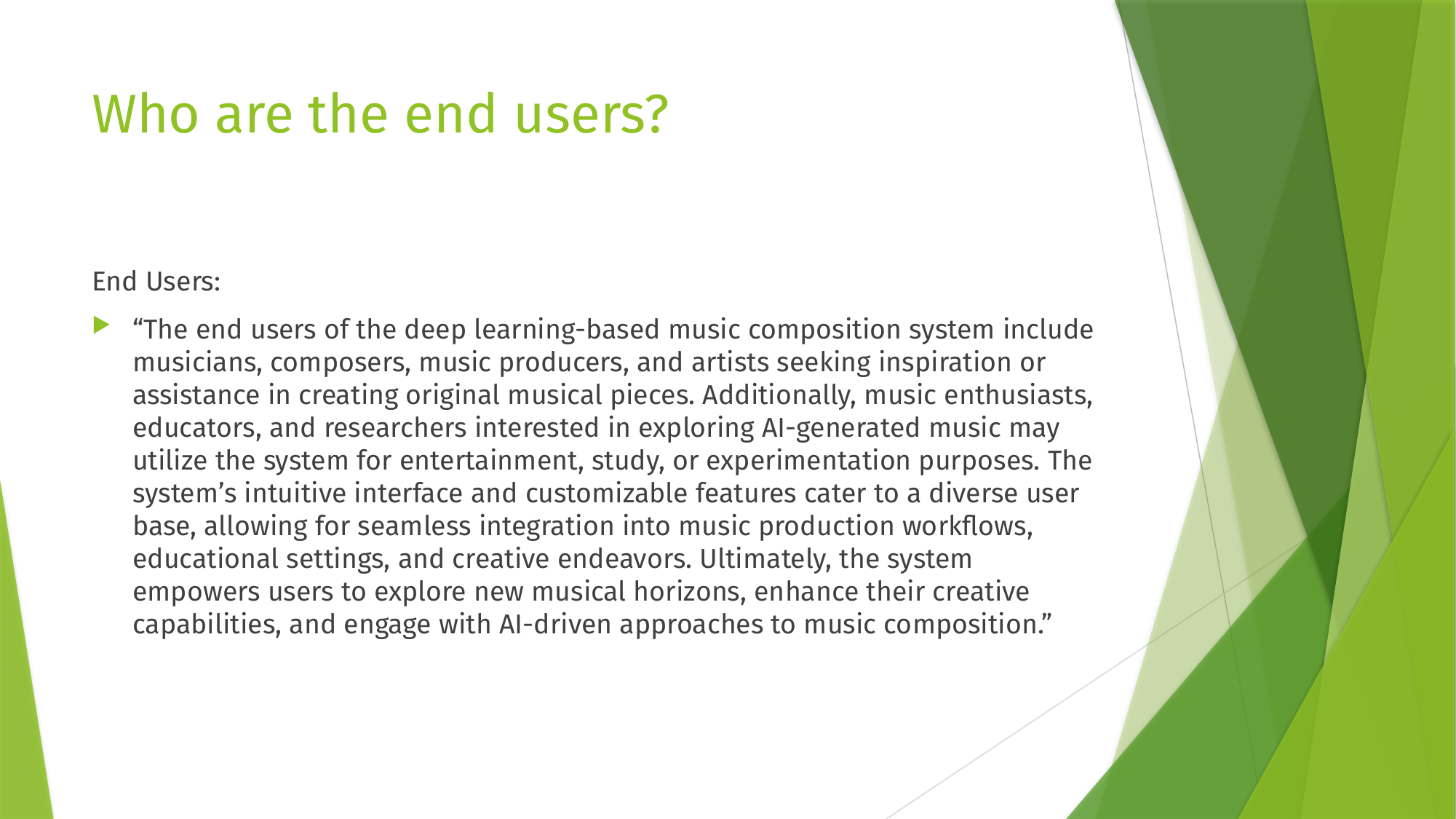

# Who are the end users?
End Users:
“The end users of the deep learning-based music composition system include musicians, composers, music producers, and artists seeking inspiration or assistance in creating original musical pieces. Additionally, music enthusiasts, educators, and researchers interested in exploring AI-generated music may utilize the system for entertainment, study, or experimentation purposes. The system’s intuitive interface and customizable features cater to a diverse user base, allowing for seamless integration into music production workflows, educational settings, and creative endeavors. Ultimately, the system empowers users to explore new musical horizons, enhance their creative capabilities, and engage with AI-driven approaches to music composition.”